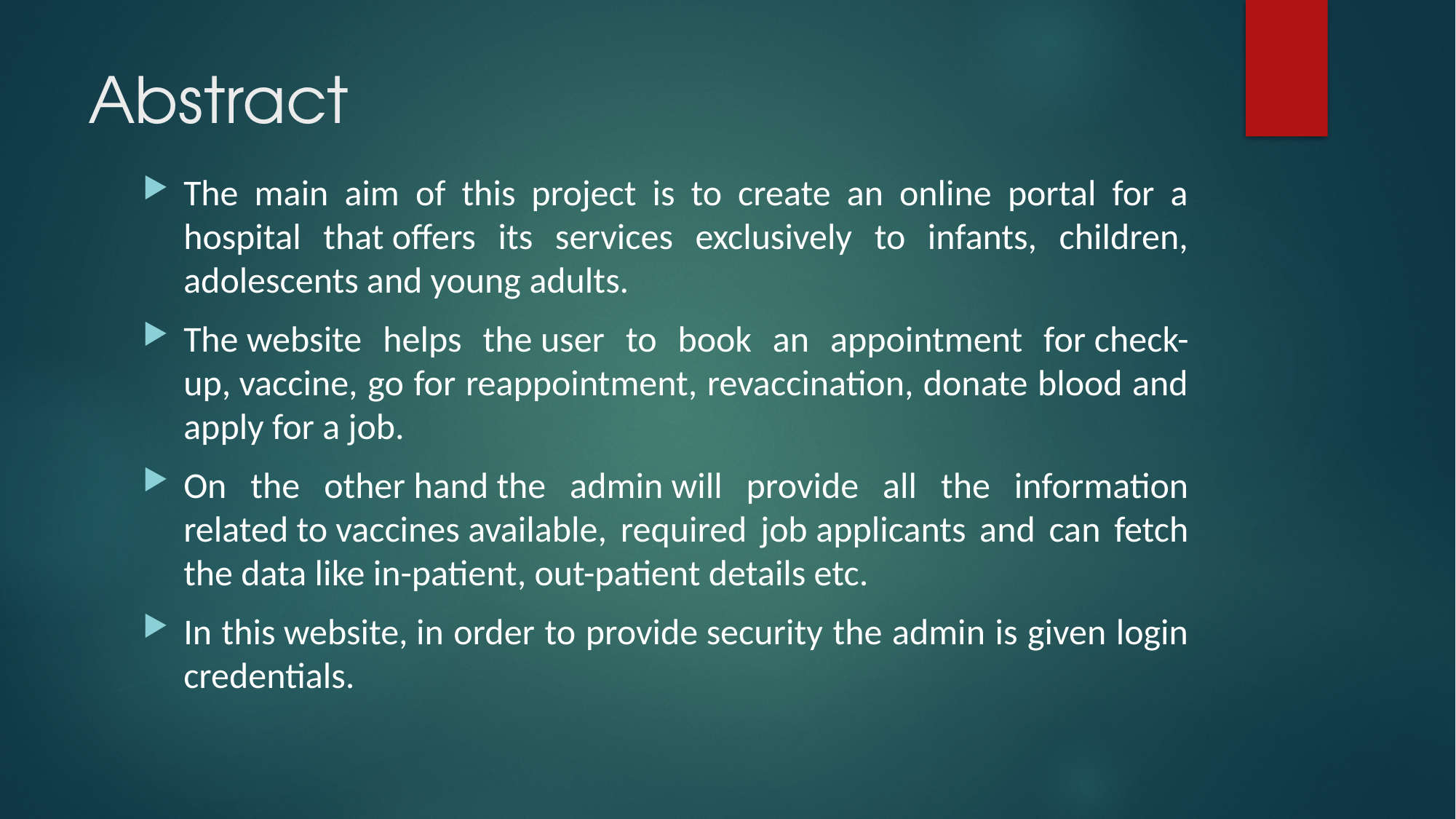

# Abstract
The main aim of this project is to create an online portal for a hospital that offers its services exclusively to infants, children, adolescents and young adults.
The website helps the user to book an appointment for check-up, vaccine, go for reappointment, revaccination, donate blood and apply for a job.
On the other hand the admin will provide all the information related to vaccines available, required job applicants and can fetch the data like in-patient, out-patient details etc.
In this website, in order to provide security the admin is given login credentials.